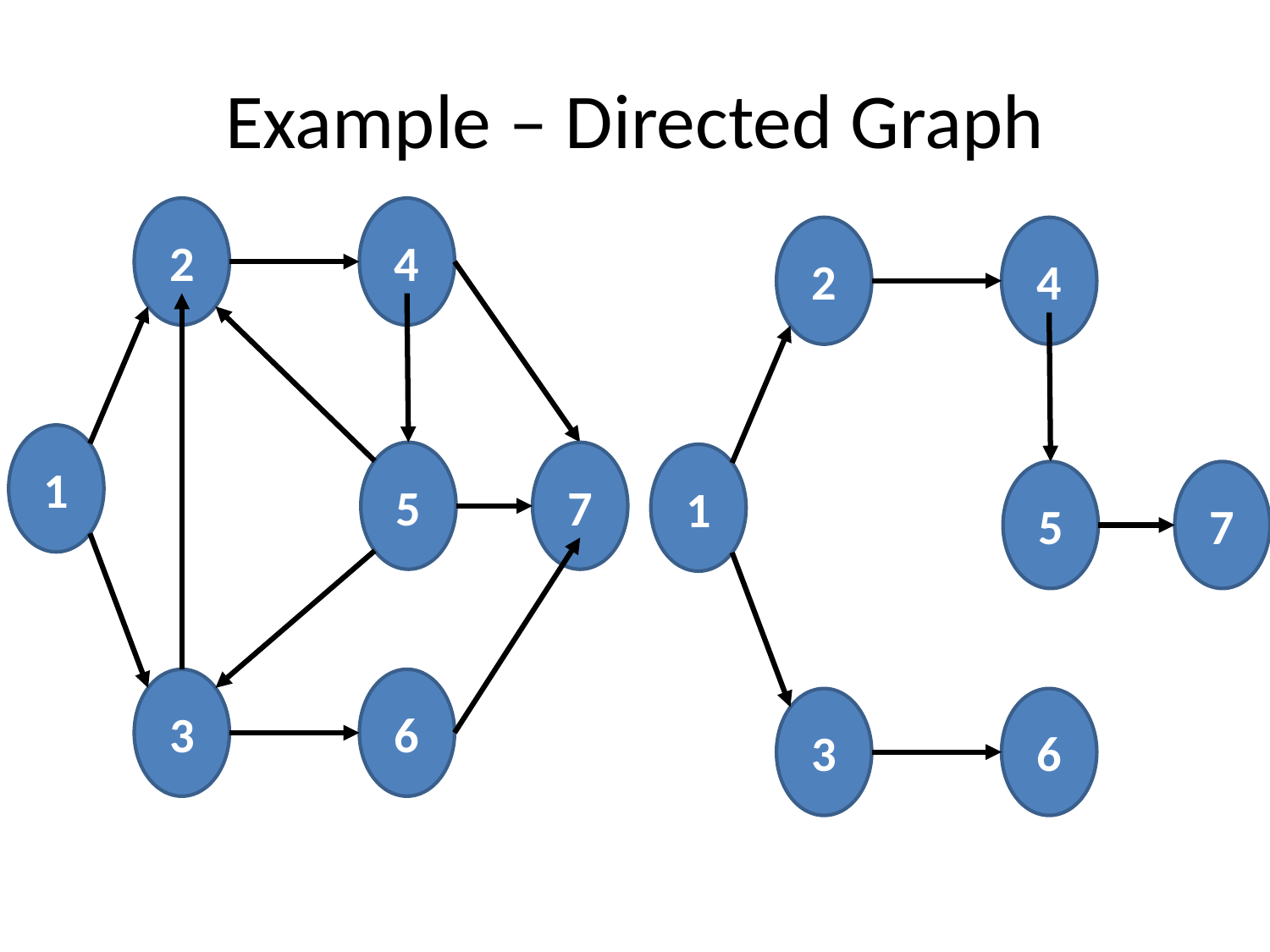

# Example – Directed Graph
4
2
1
5
7
6
3
4
2
1
5
7
6
3